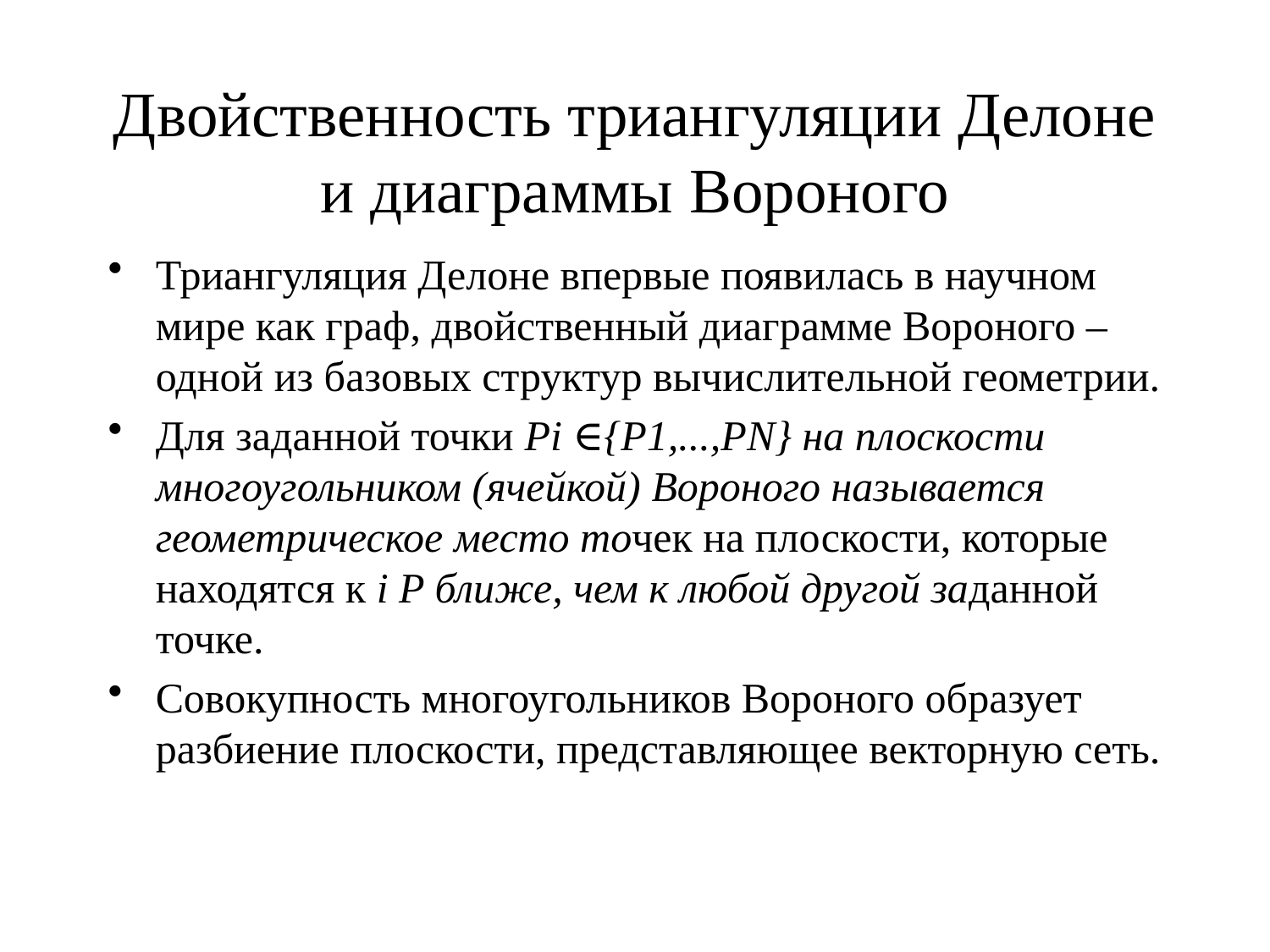

# Двойственность триангуляции Делоне и диаграммы Вороного
Триангуляция Делоне впервые появилась в научном мире как граф, двойственный диаграмме Вороного – одной из базовых структур вычислительной геометрии.
Для заданной точки Pi ∈{P1,...,PN} на плоскости многоугольником (ячейкой) Вороного называется геометрическое место точек на плоскости, которые находятся к i P ближе, чем к любой другой заданной точке.
Совокупность многоугольников Вороного образует разбиение плоскости, представляющее векторную сеть.